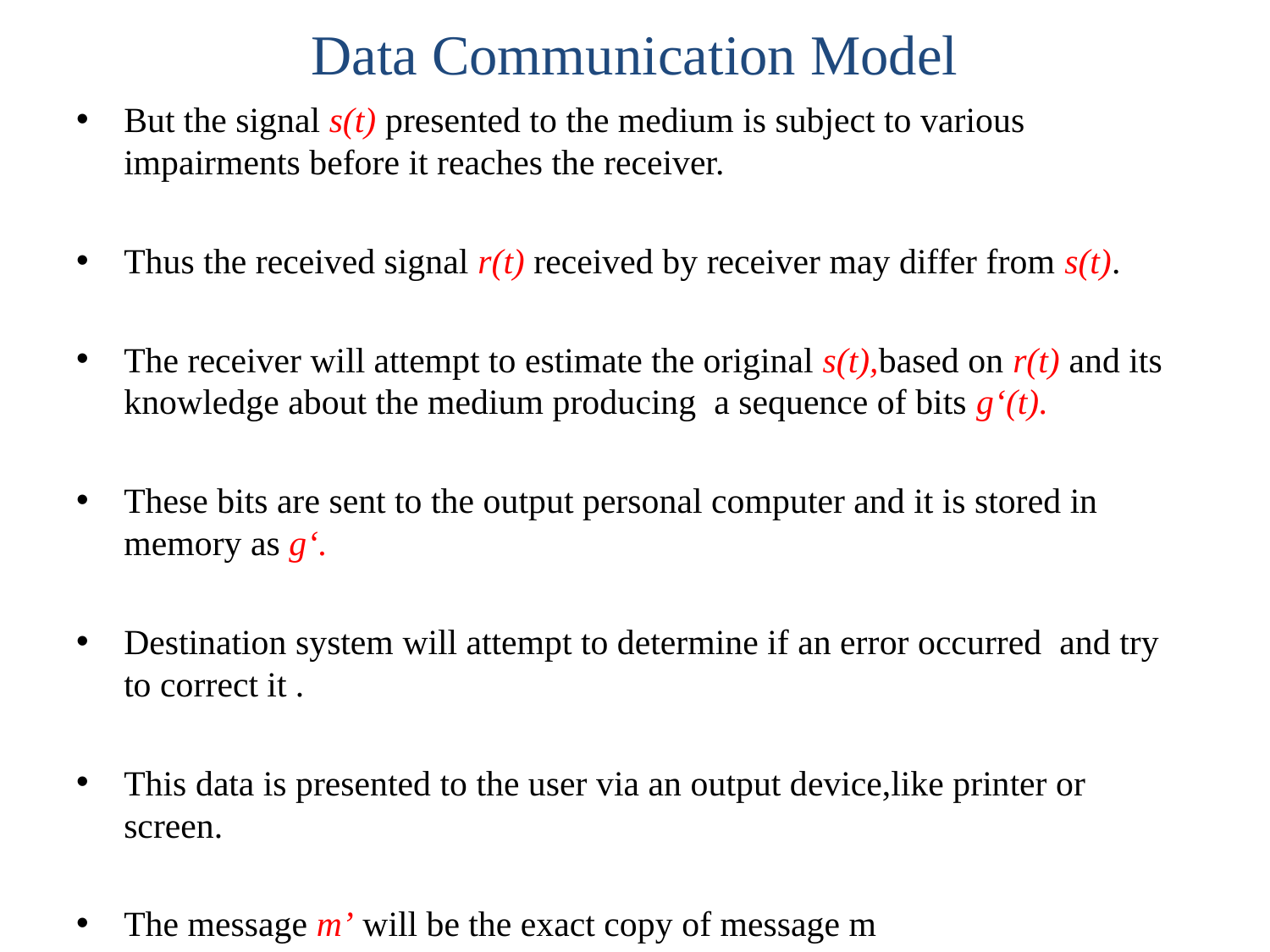

# Data Communication Model
But the signal s(t) presented to the medium is subject to various impairments before it reaches the receiver.

Thus the received signal r(t) received by receiver may differ from s(t).

The receiver will attempt to estimate the original s(t),based on r(t) and its knowledge about the medium producing  a sequence of bits g‘(t).

These bits are sent to the output personal computer and it is stored in memory as g‘.

Destination system will attempt to determine if an error occurred  and try to correct it .

This data is presented to the user via an output device,like printer or screen.

The message m’ will be the exact copy of message m